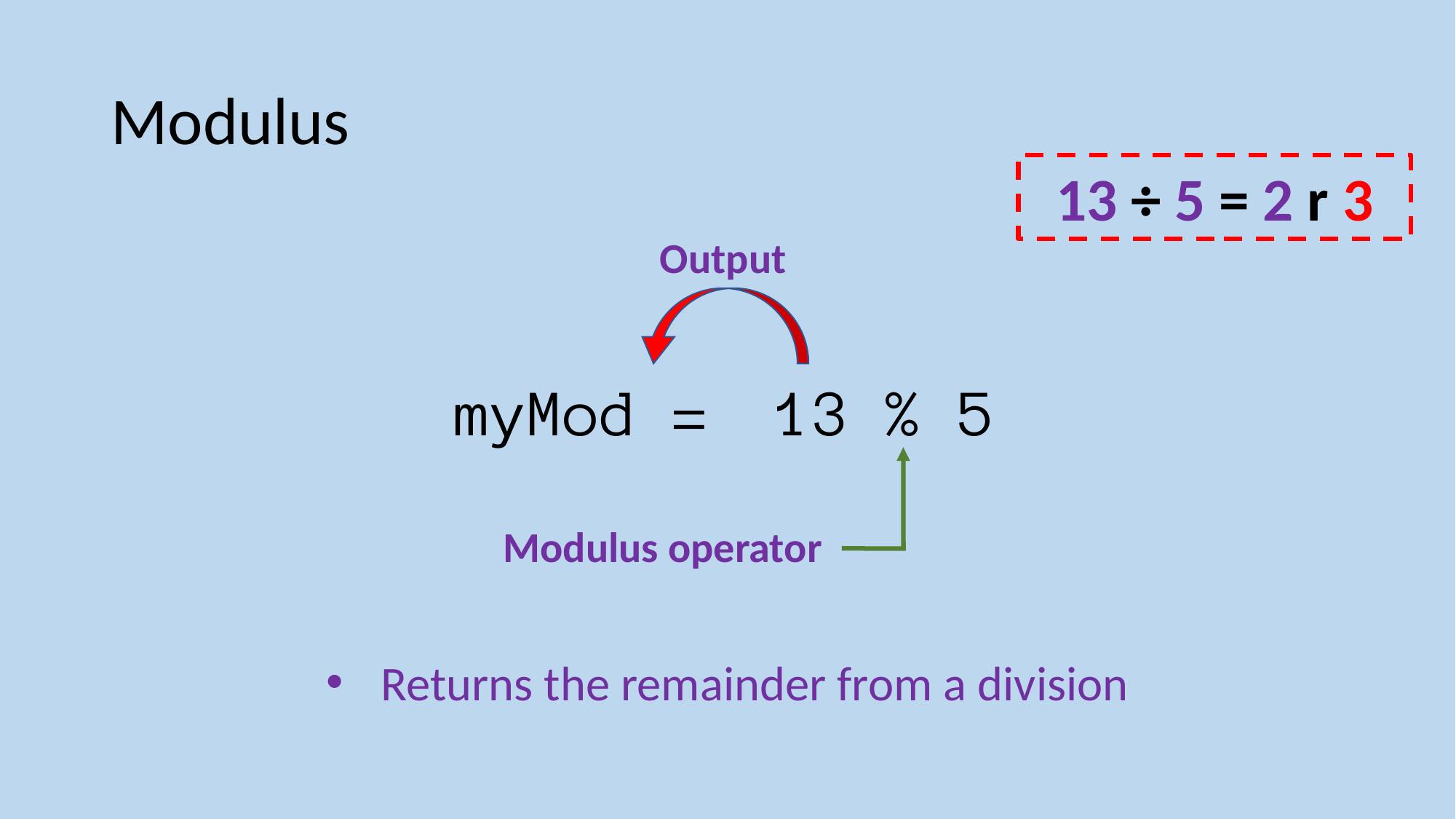

# Modulus
13 ÷ 5 = 2 r 3
Output

13 % 5
myMod =
Modulus operator
Returns the remainder from a division